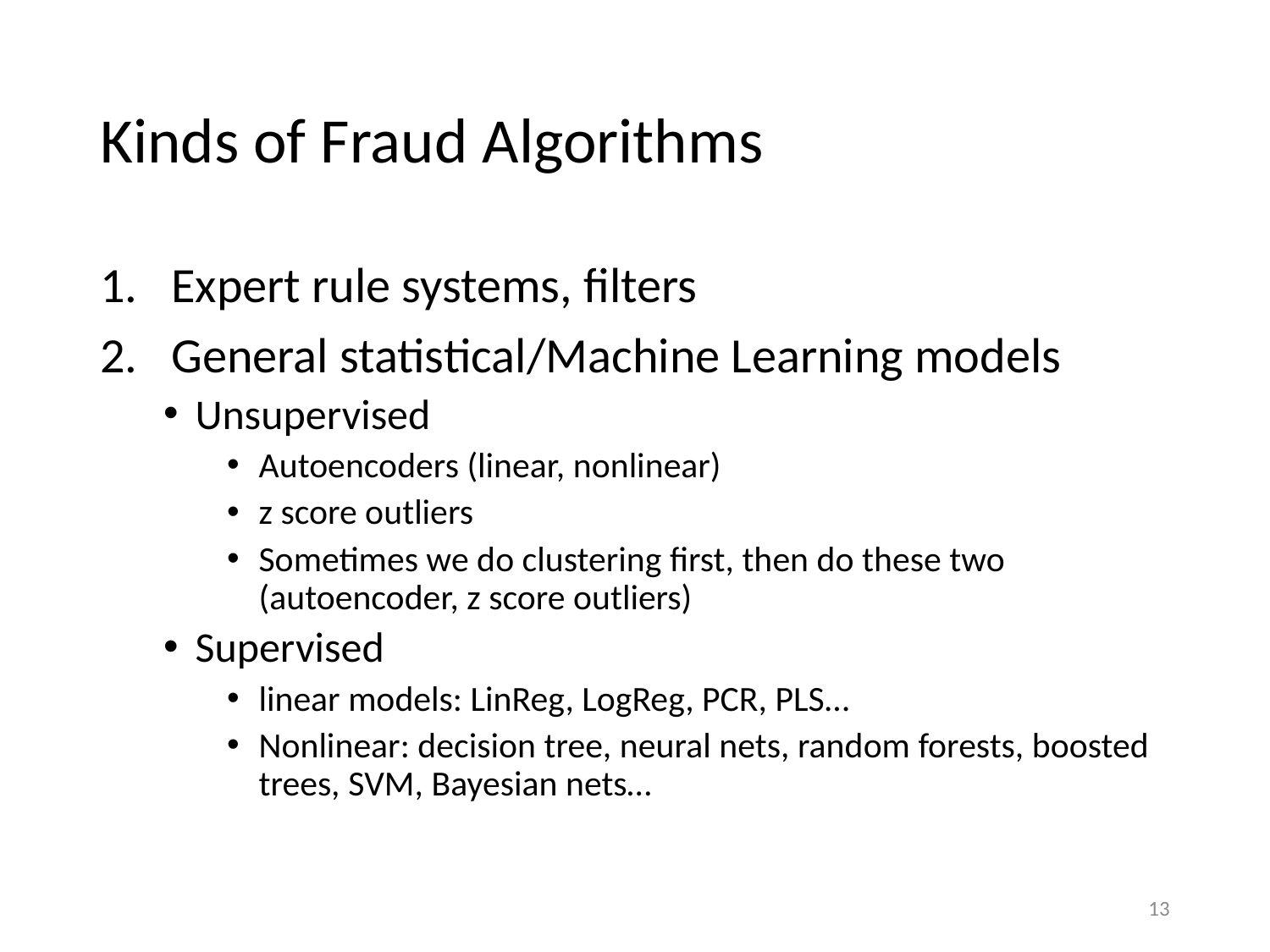

# Kinds of Fraud Algorithms
Expert rule systems, filters
General statistical/Machine Learning models
Unsupervised
Autoencoders (linear, nonlinear)
z score outliers
Sometimes we do clustering first, then do these two (autoencoder, z score outliers)
Supervised
linear models: LinReg, LogReg, PCR, PLS…
Nonlinear: decision tree, neural nets, random forests, boosted trees, SVM, Bayesian nets…

13